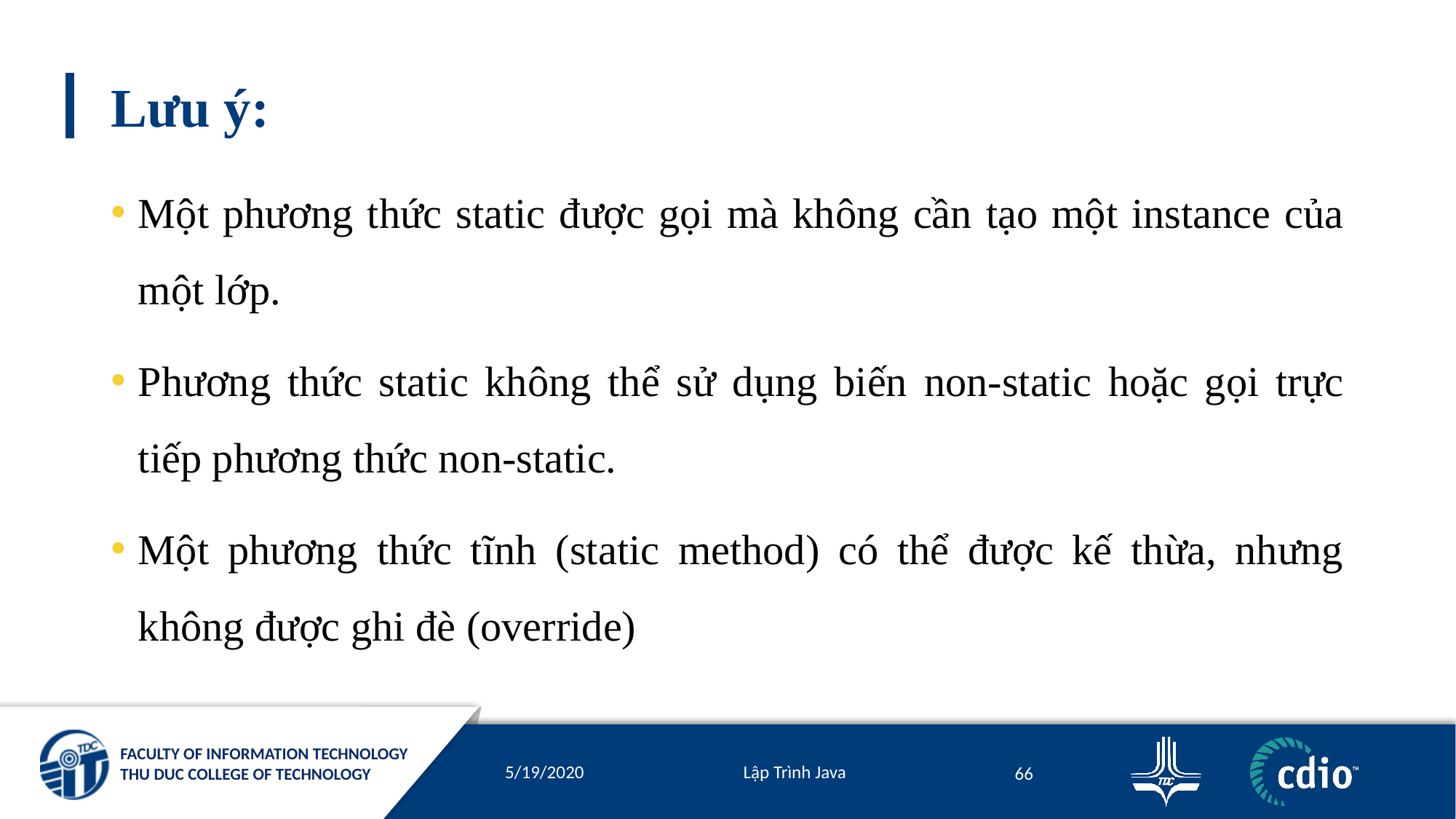

# Lưu ý:
Một phương thức static được gọi mà không cần tạo một instance của một lớp.
Phương thức static không thể sử dụng biến non-static hoặc gọi trực tiếp phương thức non-static.
Một phương thức tĩnh (static method) có thể được kế thừa, nhưng không được ghi đè (override)